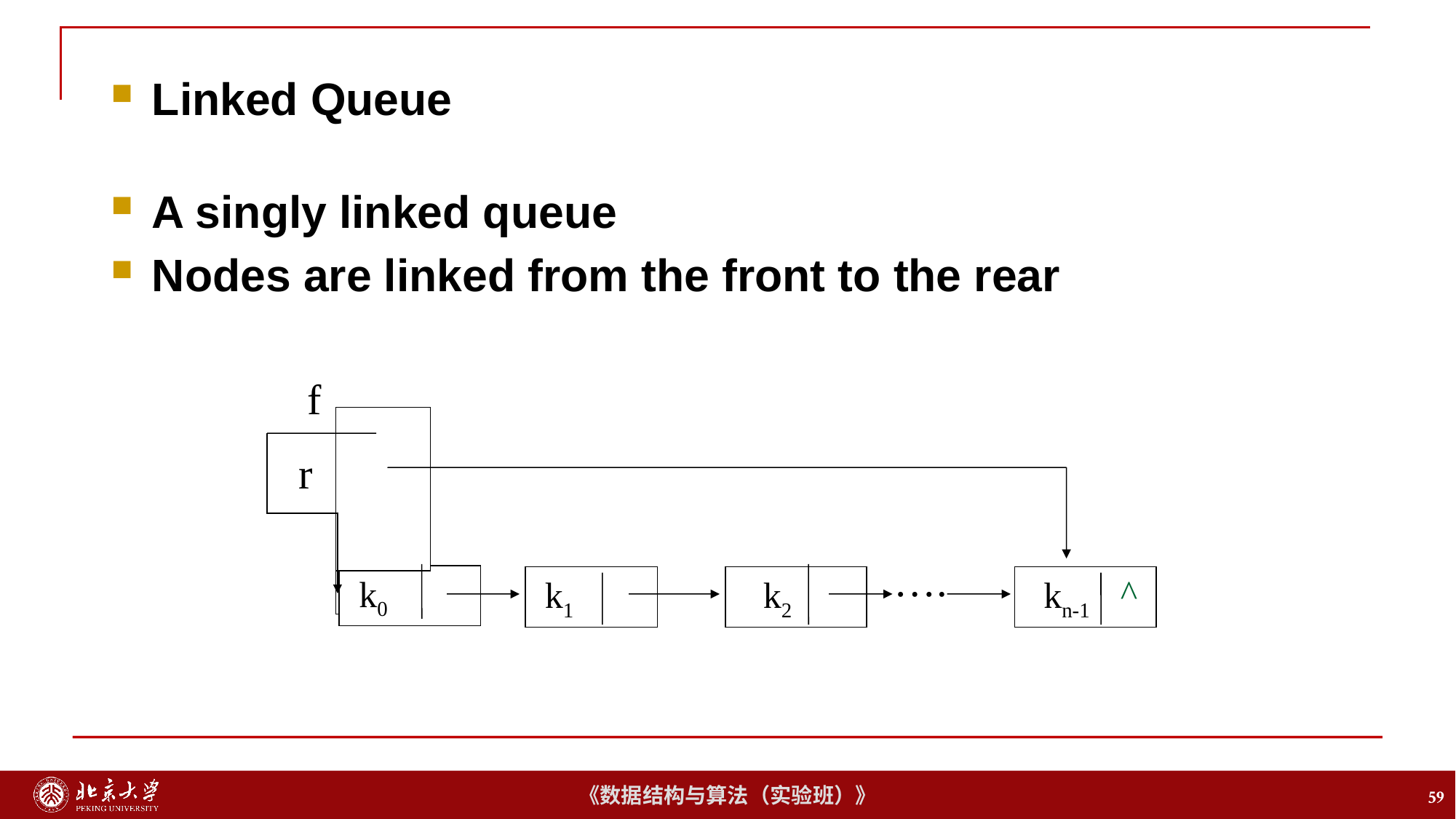

Linked Queue
A singly linked queue
Nodes are linked from the front to the rear
f

r

….
 k0
 k1
   k2
  kn-1

^

59